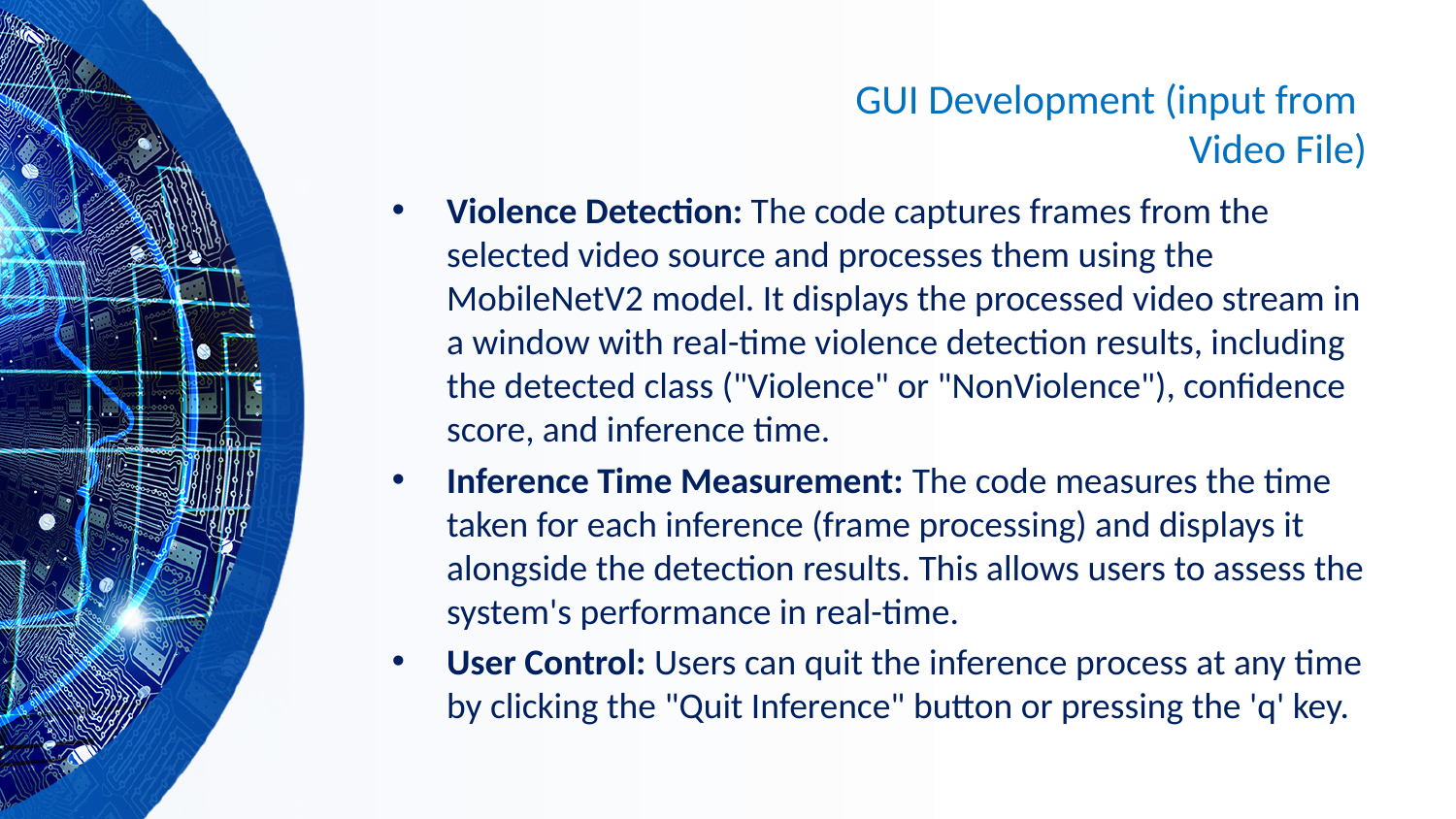

# GUI Development (input from Video File)
Violence Detection: The code captures frames from the selected video source and processes them using the MobileNetV2 model. It displays the processed video stream in a window with real-time violence detection results, including the detected class ("Violence" or "NonViolence"), confidence score, and inference time.
Inference Time Measurement: The code measures the time taken for each inference (frame processing) and displays it alongside the detection results. This allows users to assess the system's performance in real-time.
User Control: Users can quit the inference process at any time by clicking the "Quit Inference" button or pressing the 'q' key.